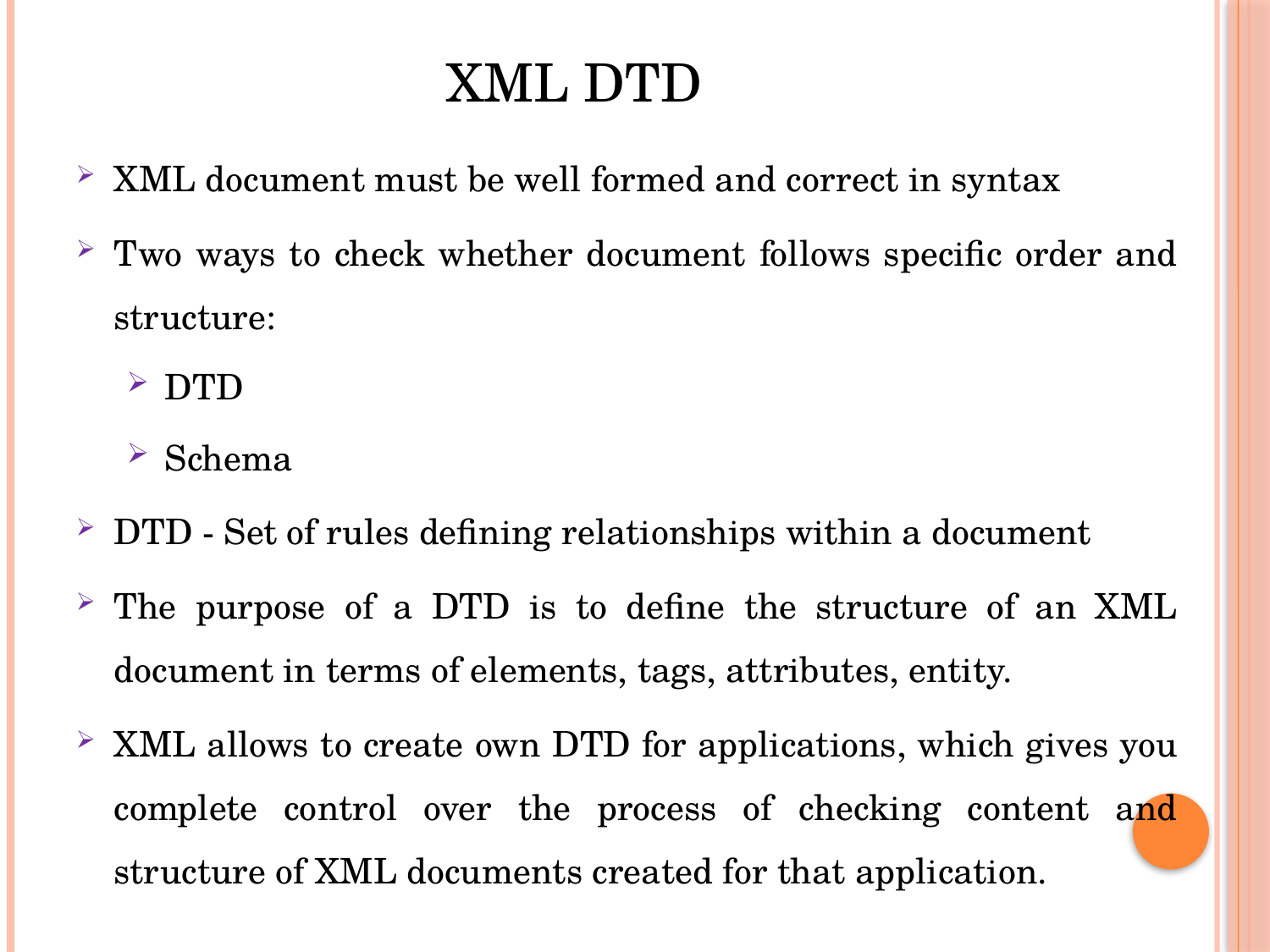

# XML DTD
XML document must be well formed and correct in syntax
Two ways to check whether document follows specific order and structure:
DTD
Schema
DTD - Set of rules defining relationships within a document
The purpose of a DTD is to define the structure of an XML document in terms of elements, tags, attributes, entity.
XML allows to create own DTD for applications, which gives you complete control over the process of checking content and structure of XML documents created for that application.